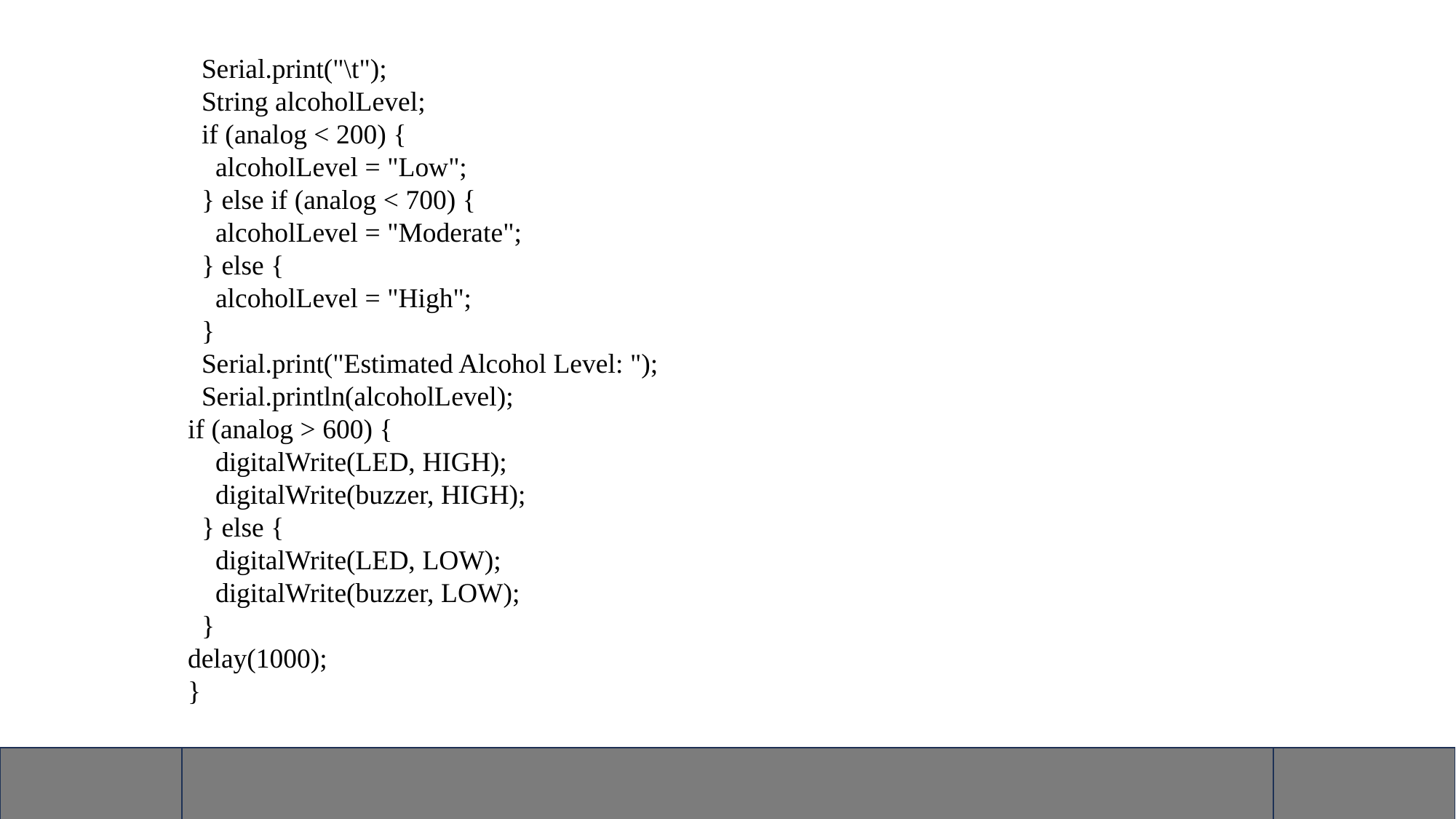

Serial.print("\t");
  String alcoholLevel;
  if (analog < 200) {
    alcoholLevel = "Low";
  } else if (analog < 700) {
    alcoholLevel = "Moderate";
  } else {
    alcoholLevel = "High";
  }
  Serial.print("Estimated Alcohol Level: ");
  Serial.println(alcoholLevel);
if (analog > 600) {
    digitalWrite(LED, HIGH);
    digitalWrite(buzzer, HIGH);
  } else {
    digitalWrite(LED, LOW);
    digitalWrite(buzzer, LOW);
  }
delay(1000);
}